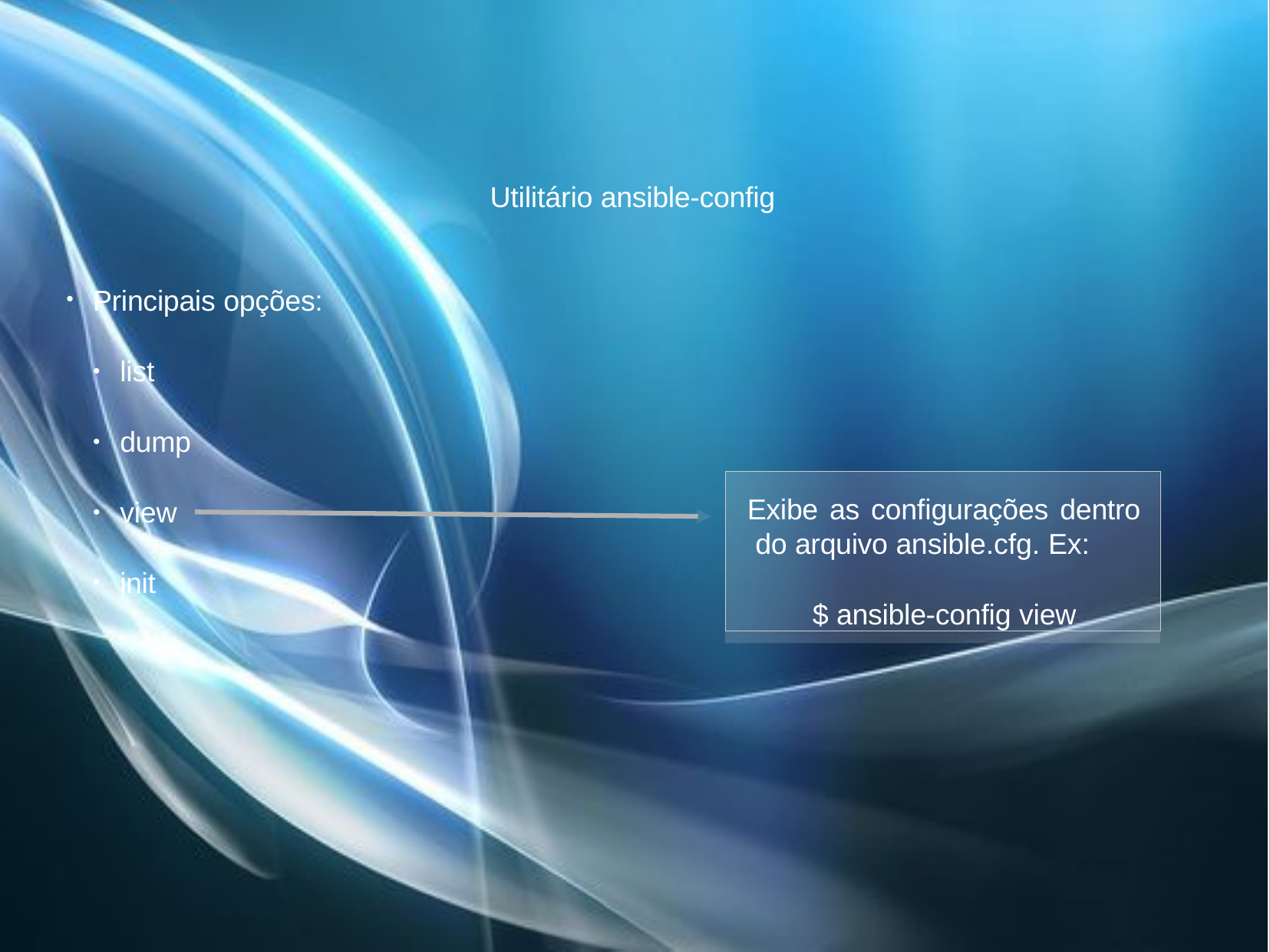

Utilitário ansible-config
Principais opções:

list

dump

view

init
●

Exibe as configurações dentro  do arquivo ansible.cfg. Ex:

$ ansible-config view